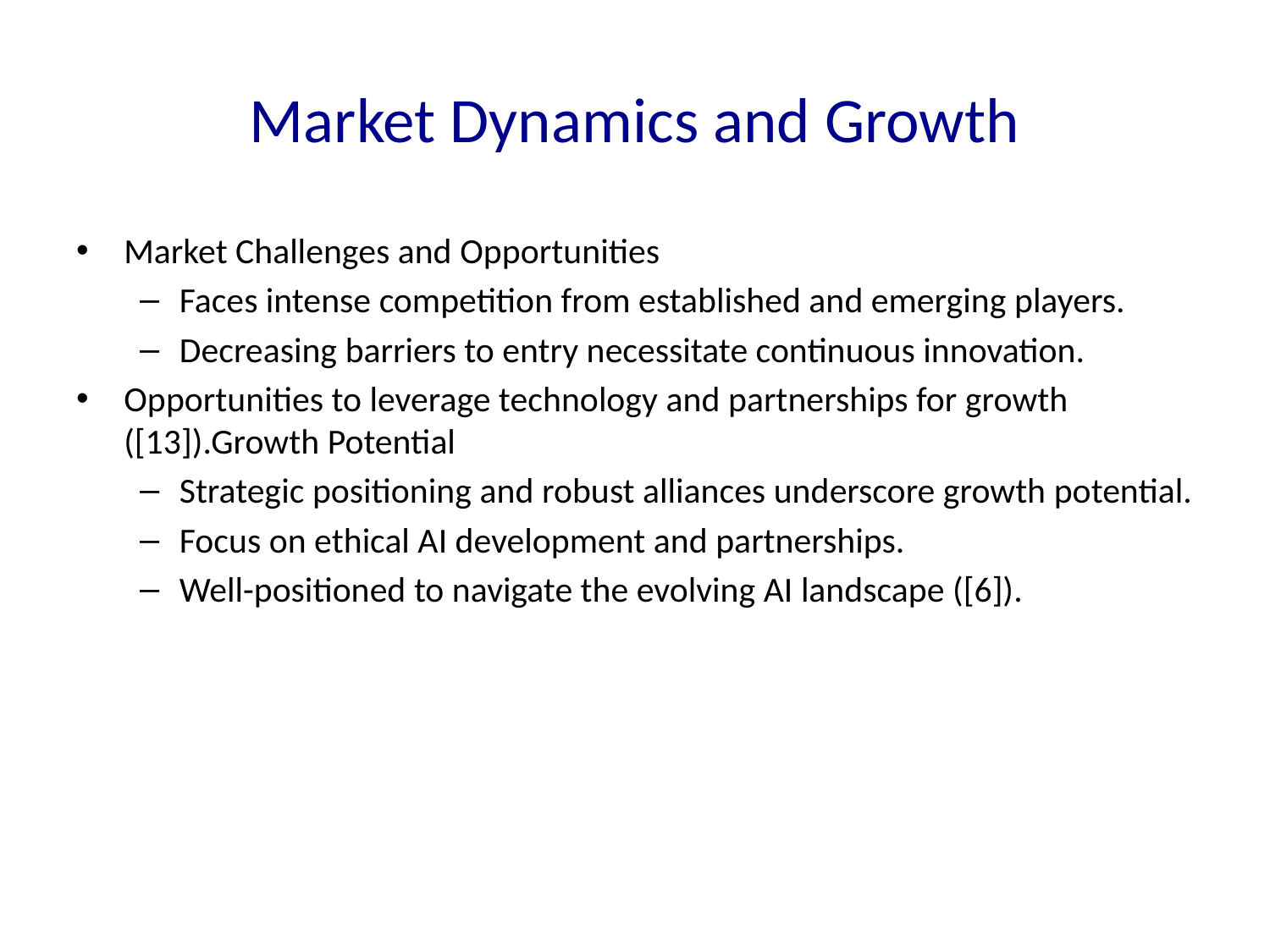

# Market Dynamics and Growth
Market Challenges and Opportunities
Faces intense competition from established and emerging players.
Decreasing barriers to entry necessitate continuous innovation.
Opportunities to leverage technology and partnerships for growth ([13]).Growth Potential
Strategic positioning and robust alliances underscore growth potential.
Focus on ethical AI development and partnerships.
Well-positioned to navigate the evolving AI landscape ([6]).